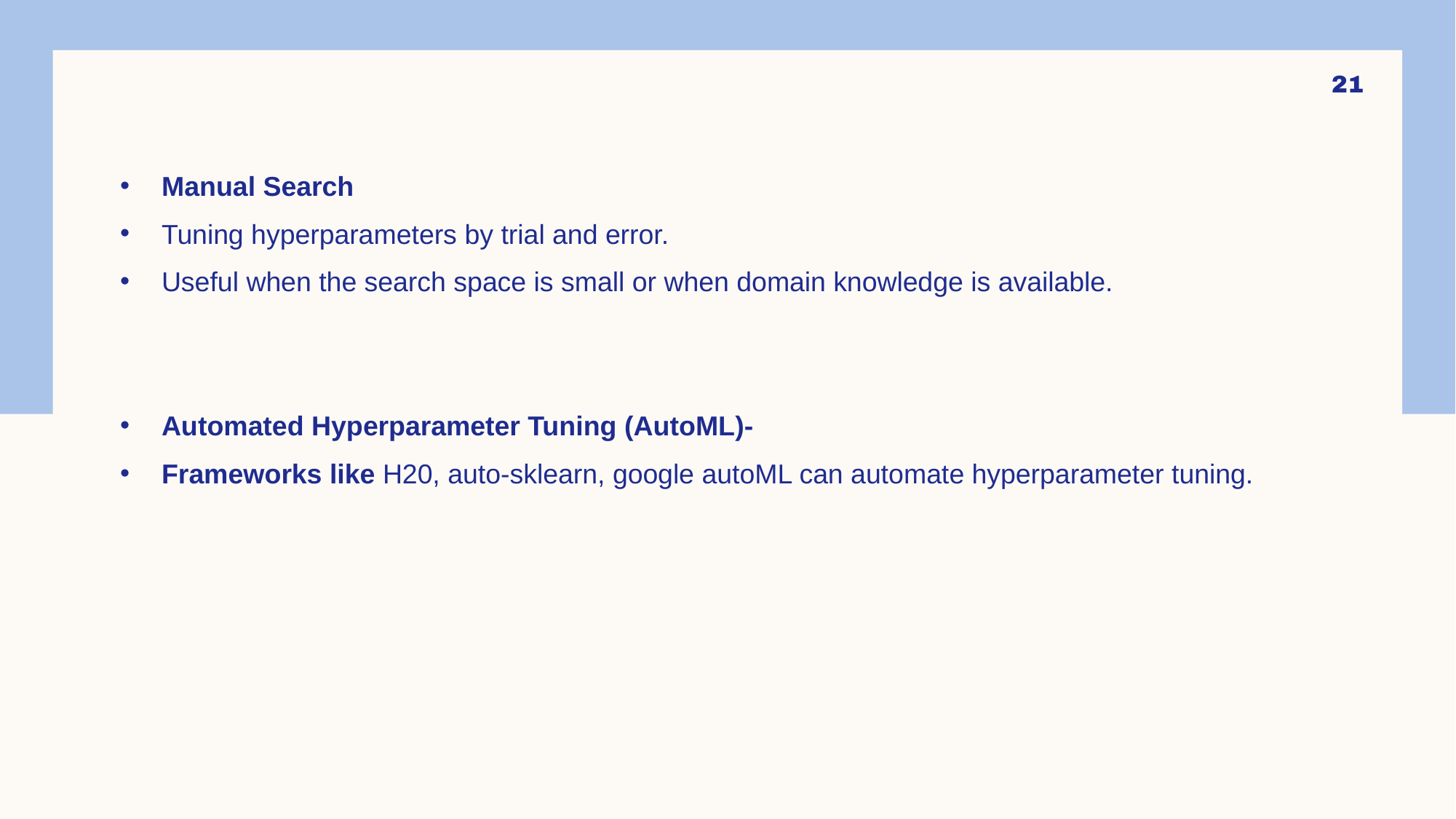

21
Manual Search
Tuning hyperparameters by trial and error.
Useful when the search space is small or when domain knowledge is available.

Automated Hyperparameter Tuning (AutoML)-
Frameworks like H20, auto-sklearn, google autoML can automate hyperparameter tuning.